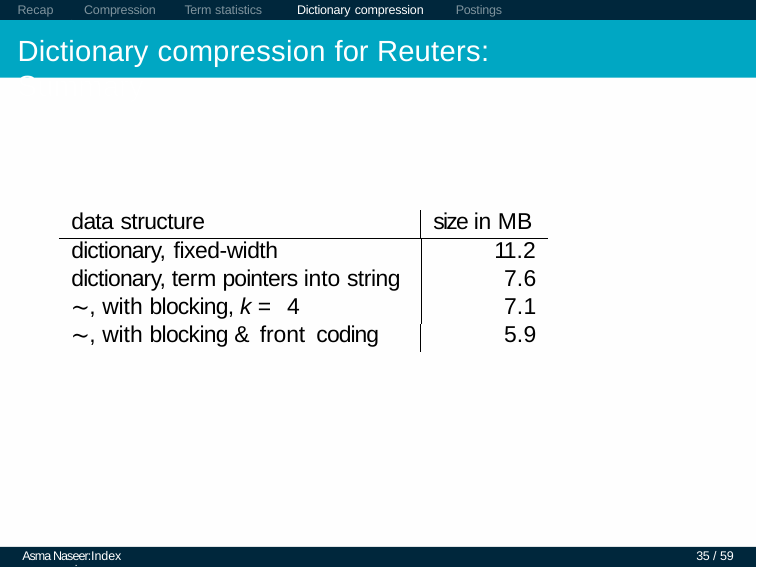

Recap	Compression	Term statistics	Dictionary compression	Postings compression

# Dictionary compression for Reuters: Summary
data structure
size in MB

dictionary, fixed-width
dictionary, term pointers into string
∼, with blocking, k = 4
∼, with blocking & front coding
11.2
7.6
7.1
5.9

Asma Naseer:Index compression
35 / 59